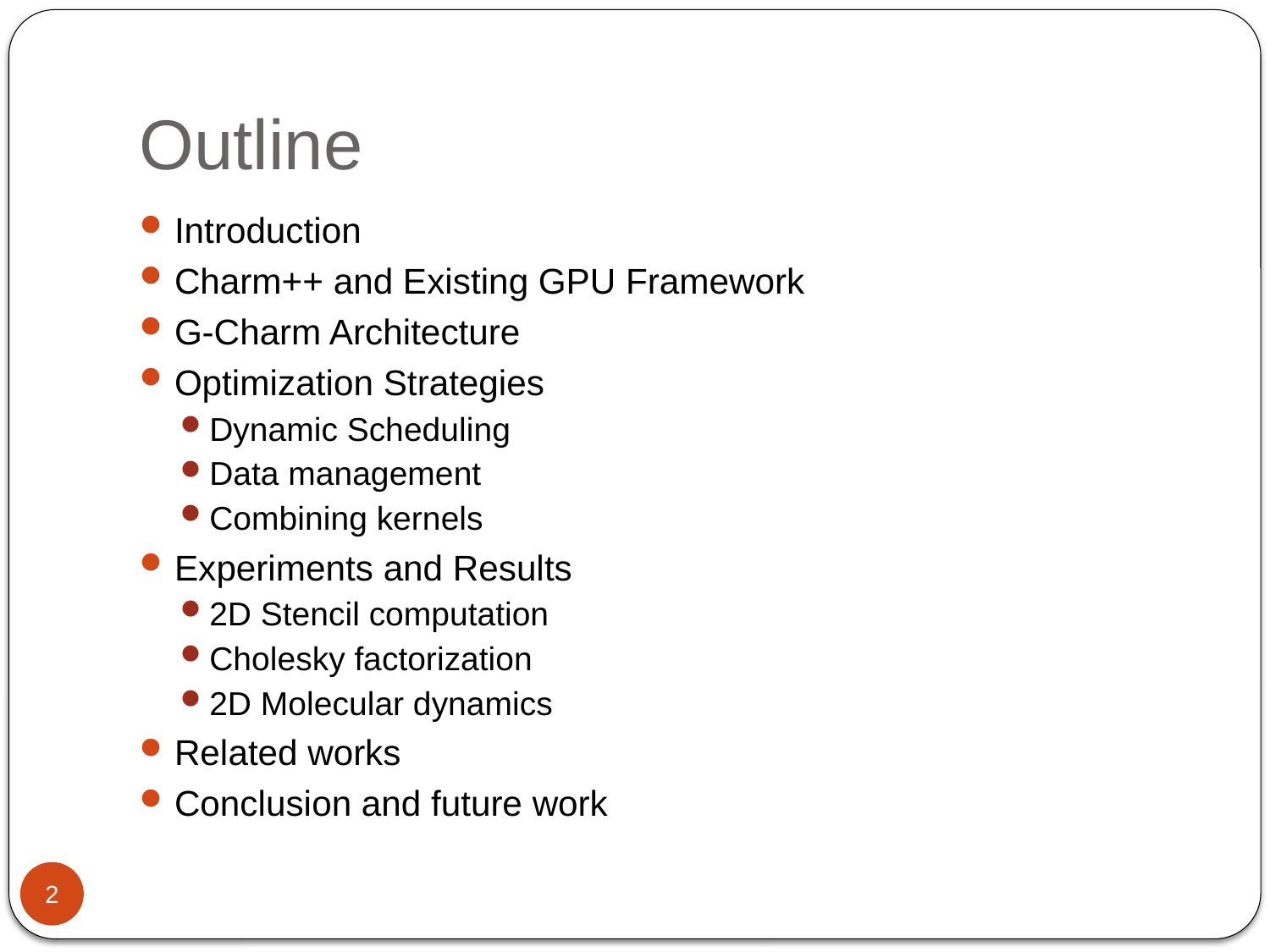

# Outline
Introduction
Charm++ and Existing GPU Framework
G-Charm Architecture
Optimization Strategies
Dynamic Scheduling
Data management
Combining kernels
Experiments and Results
2D Stencil computation
Cholesky factorization
2D Molecular dynamics
Related works
Conclusion and future work

2